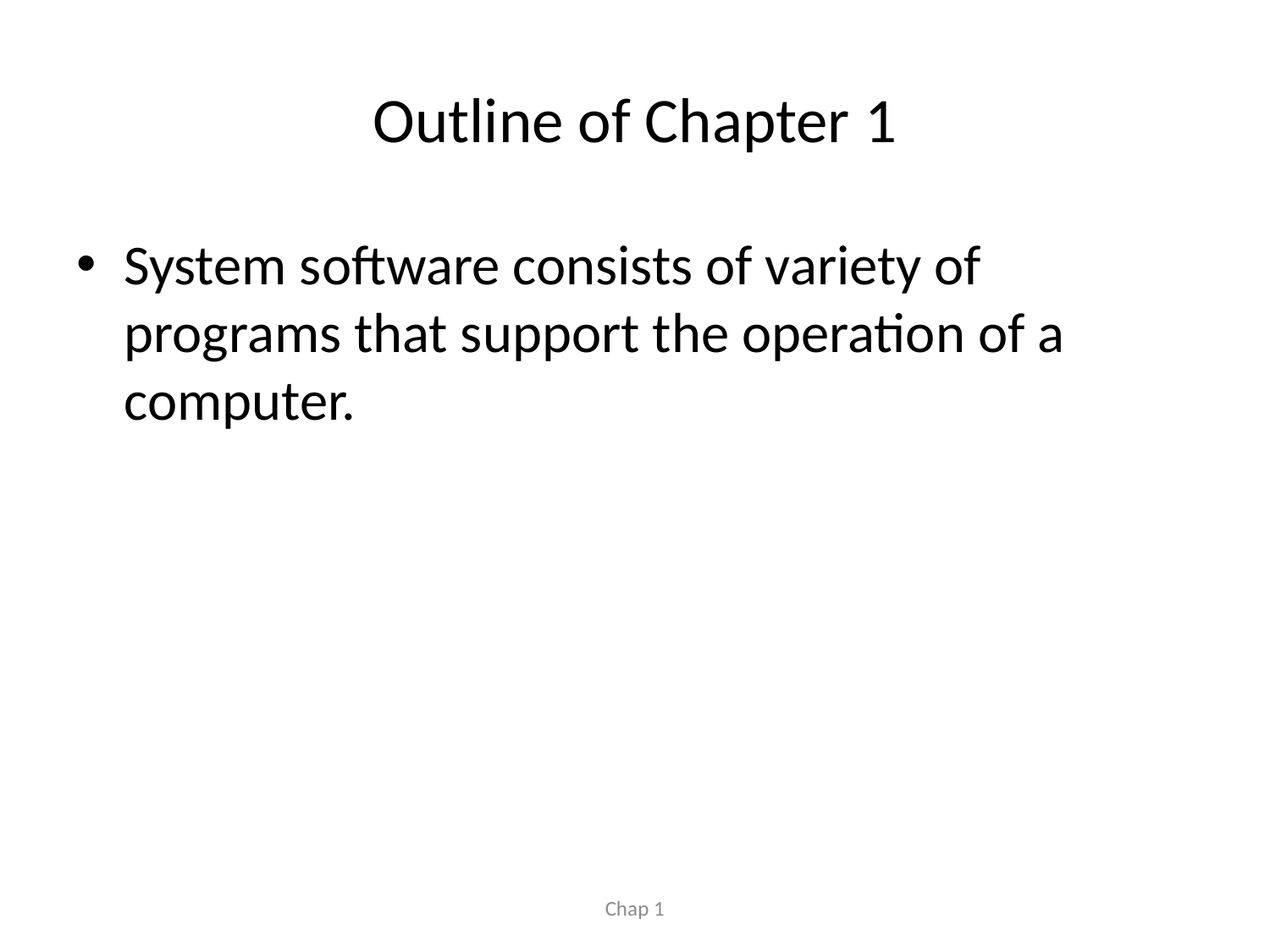

# Outline of Chapter 1
System software consists of variety of programs that support the operation of a computer.
Chap 1